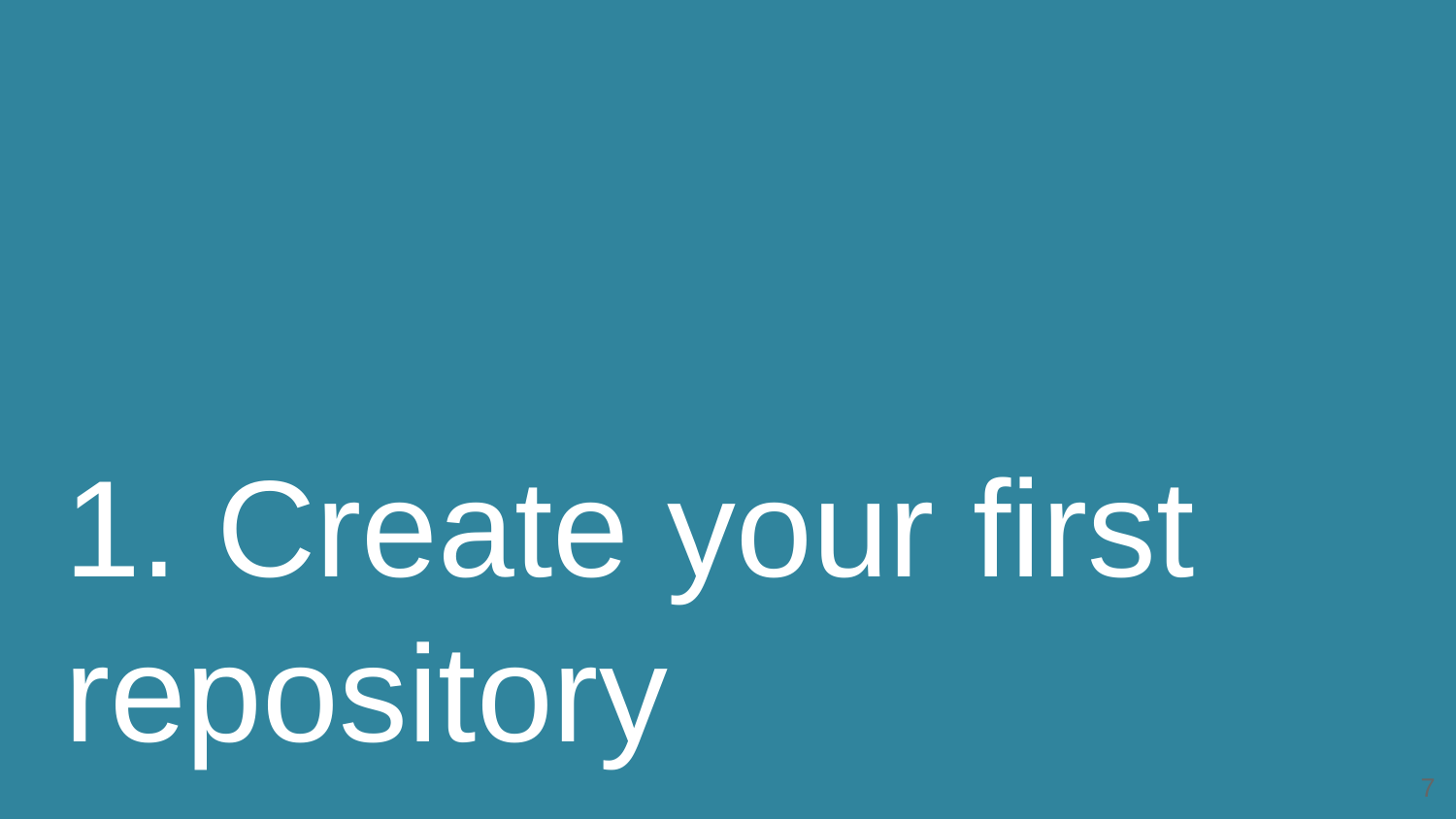

# 1. Create your first repository
7